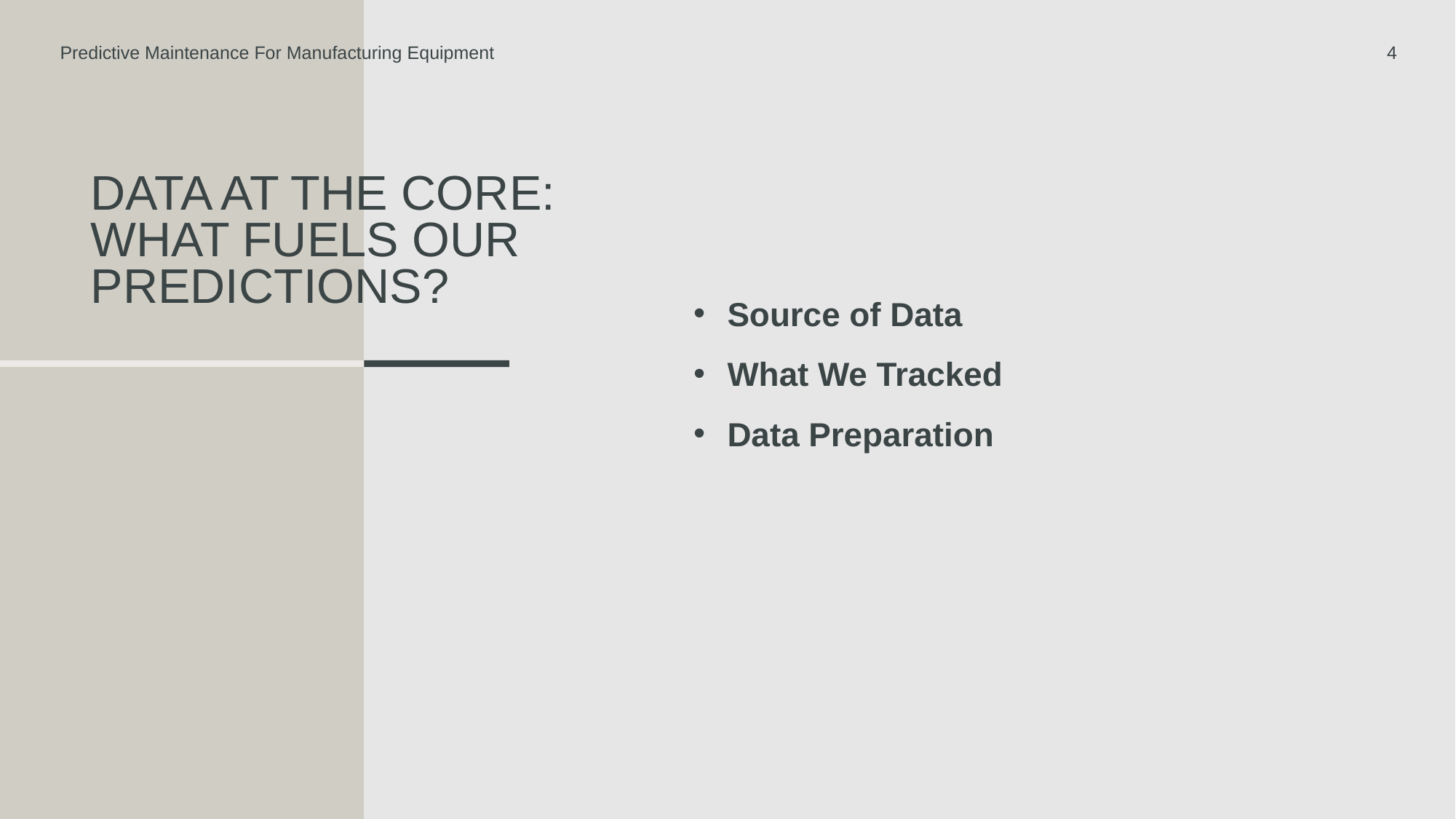

Predictive Maintenance For Manufacturing Equipment
4
# Data at the Core: What Fuels Our Predictions?
Source of Data
What We Tracked
Data Preparation